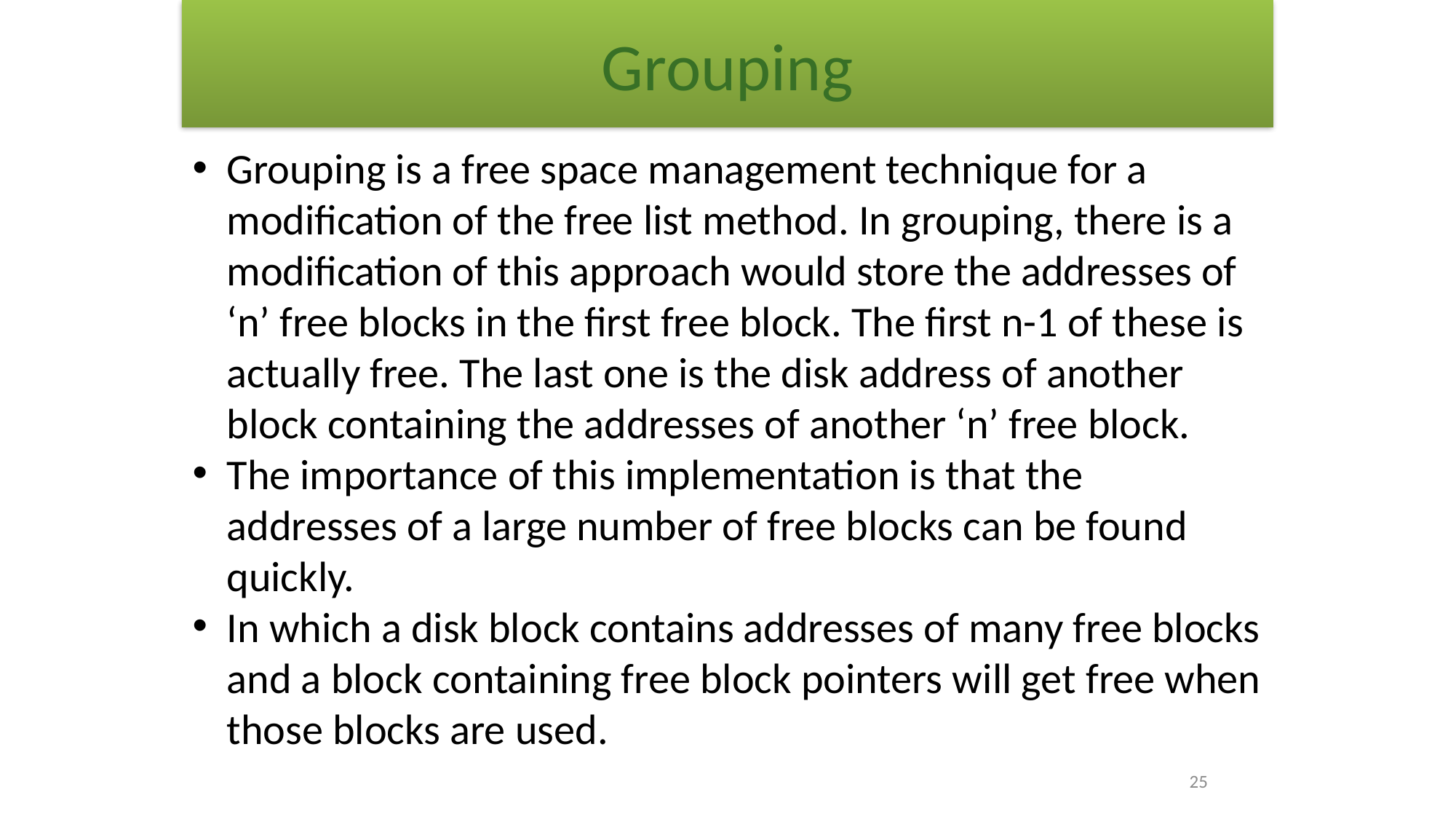

# Grouping
Grouping is a free space management technique for a modification of the free list method. In grouping, there is a modification of this approach would store the addresses of ‘n’ free blocks in the first free block. The first n-1 of these is actually free. The last one is the disk address of another block containing the addresses of another ‘n’ free block.
The importance of this implementation is that the addresses of a large number of free blocks can be found quickly.
In which a disk block contains addresses of many free blocks and a block containing free block pointers will get free when those blocks are used.
25